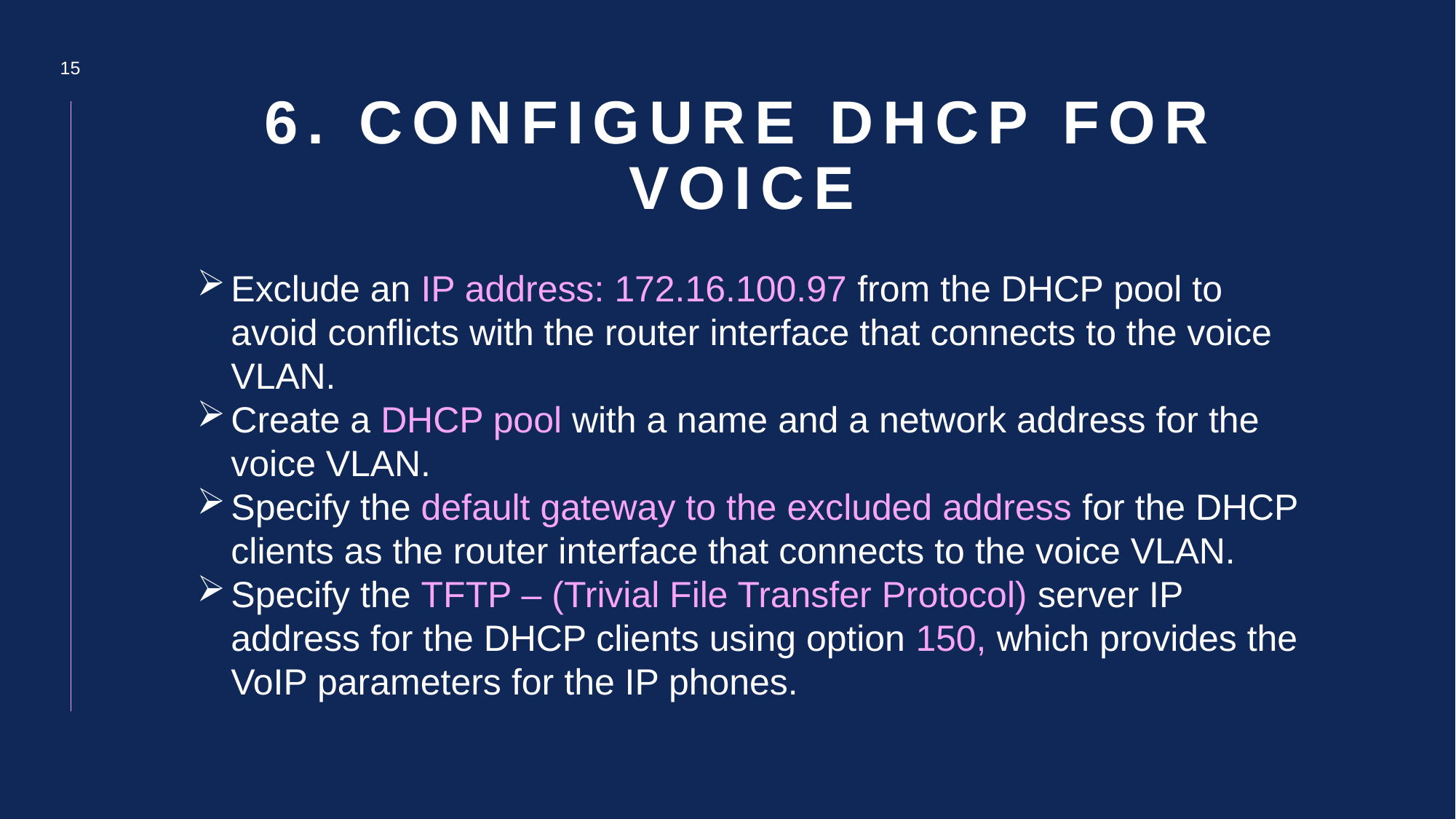

15
6. Configure dhcp for voice
Exclude an IP address: 172.16.100.97 from the DHCP pool to avoid conflicts with the router interface that connects to the voice VLAN.
Create a DHCP pool with a name and a network address for the voice VLAN.
Specify the default gateway to the excluded address for the DHCP clients as the router interface that connects to the voice VLAN.
Specify the TFTP – (Trivial File Transfer Protocol) server IP address for the DHCP clients using option 150, which provides the VoIP parameters for the IP phones.